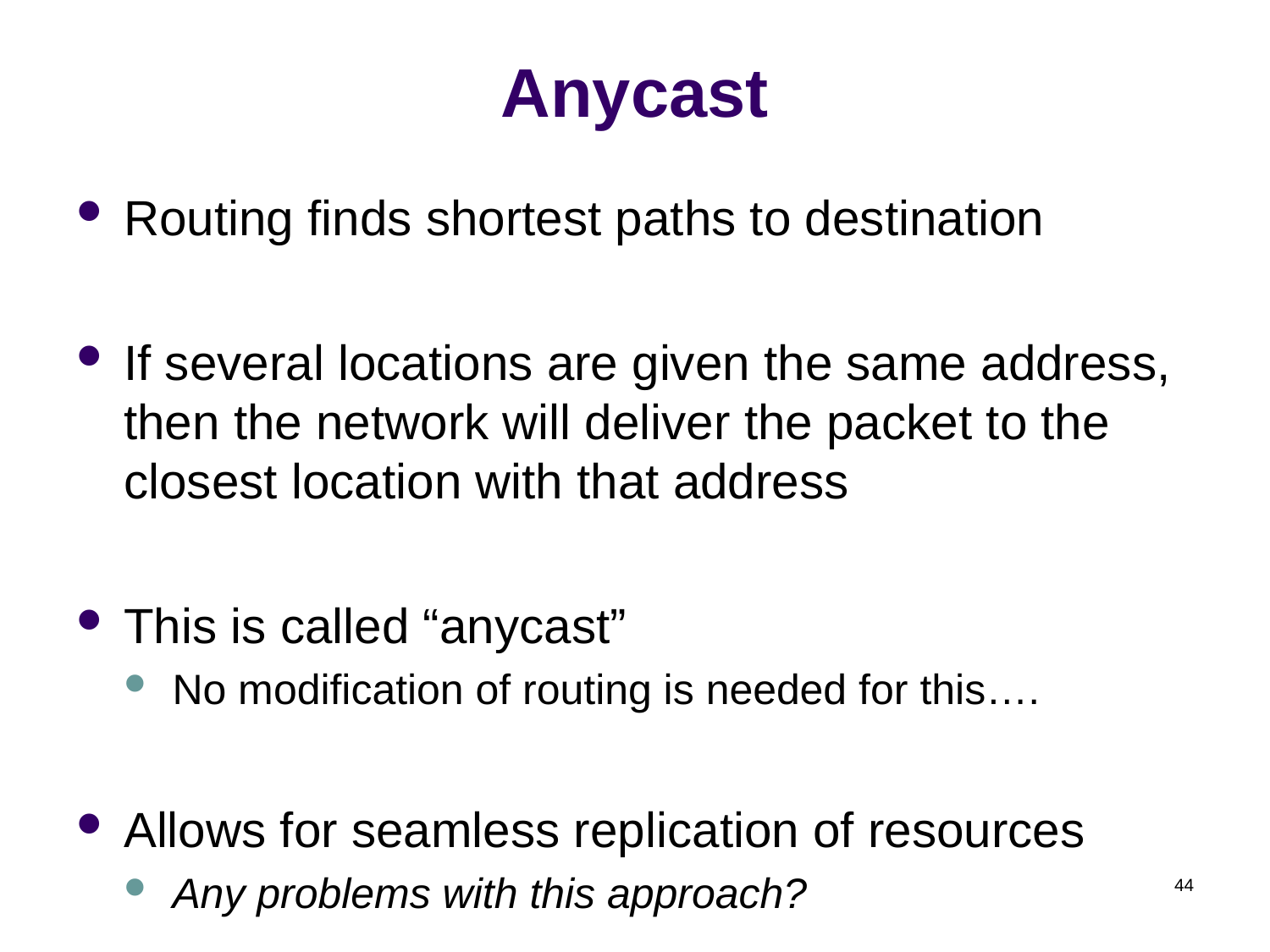

# Anycast
Routing finds shortest paths to destination

If several locations are given the same address, then the network will deliver the packet to the closest location with that address

This is called “anycast”
No modification of routing is needed for this….

Allows for seamless replication of resources
Any problems with this approach?

44